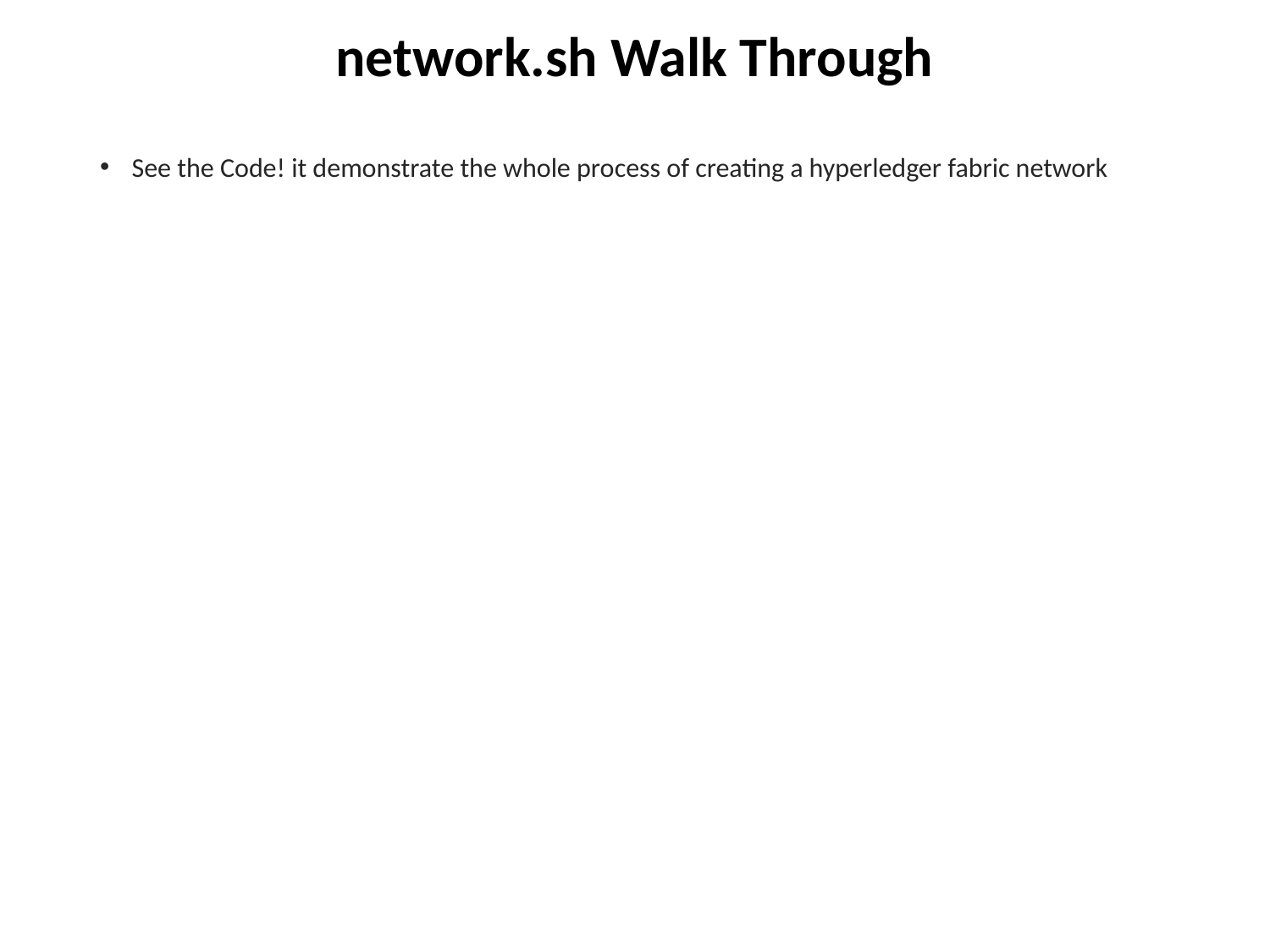

# network.sh Walk Through
See the Code! it demonstrate the whole process of creating a hyperledger fabric network